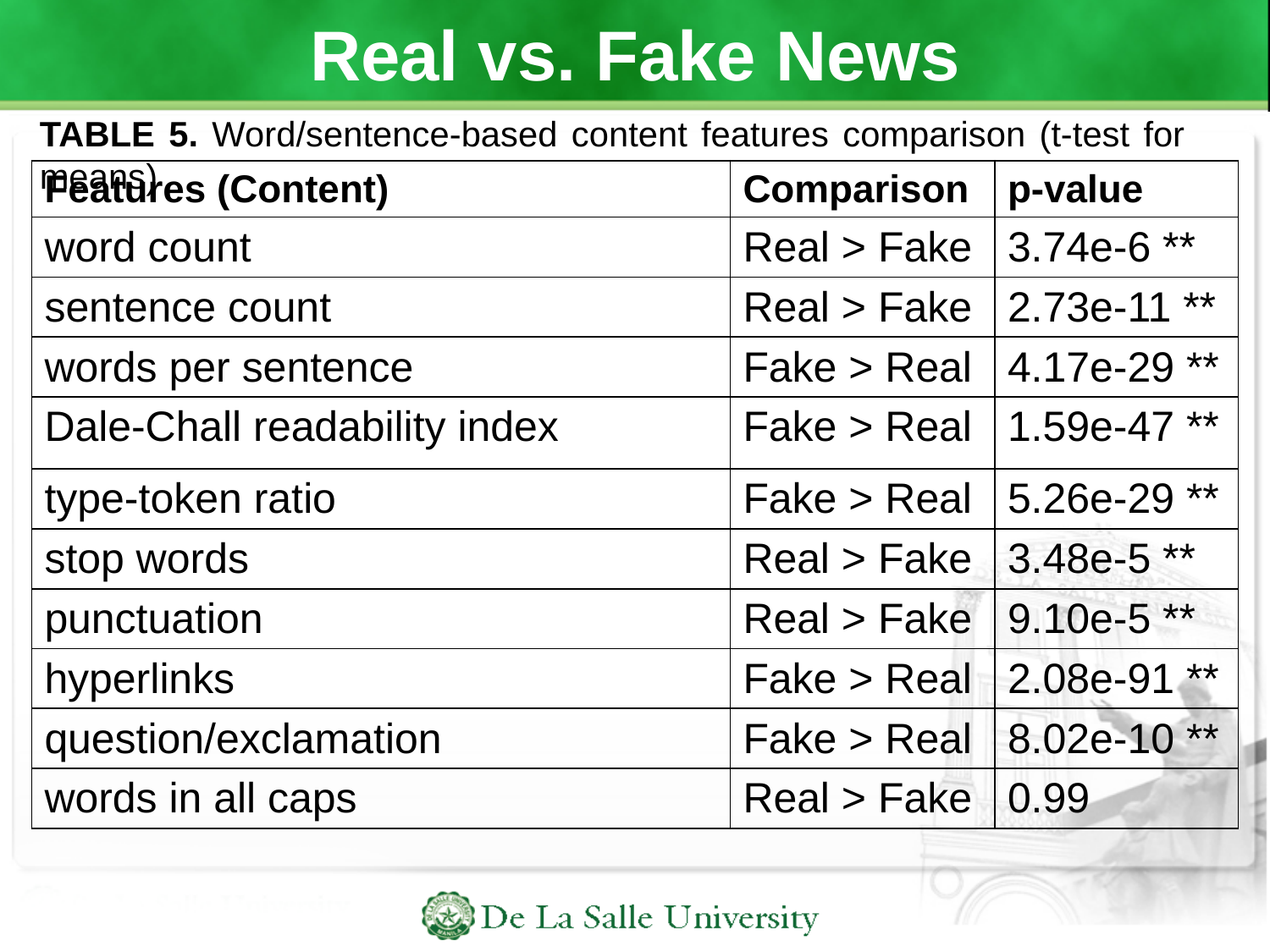

# Real vs. Fake News
TABLE 5. Word/sentence-based content features comparison (t-test for means)
| Features (Content) | Comparison | p-value |
| --- | --- | --- |
| word count | Real > Fake | 3.74e-6 \*\* |
| sentence count | Real > Fake | 2.73e-11 \*\* |
| words per sentence | Fake > Real | 4.17e-29 \*\* |
| Dale-Chall readability index | Fake > Real | 1.59e-47 \*\* |
| type-token ratio | Fake > Real | 5.26e-29 \*\* |
| stop words | Real > Fake | 3.48e-5 \*\* |
| punctuation | Real > Fake | 9.10e-5 \*\* |
| hyperlinks | Fake > Real | 2.08e-91 \*\* |
| question/exclamation | Fake > Real | 8.02e-10 \*\* |
| words in all caps | Real > Fake | 0.99 |